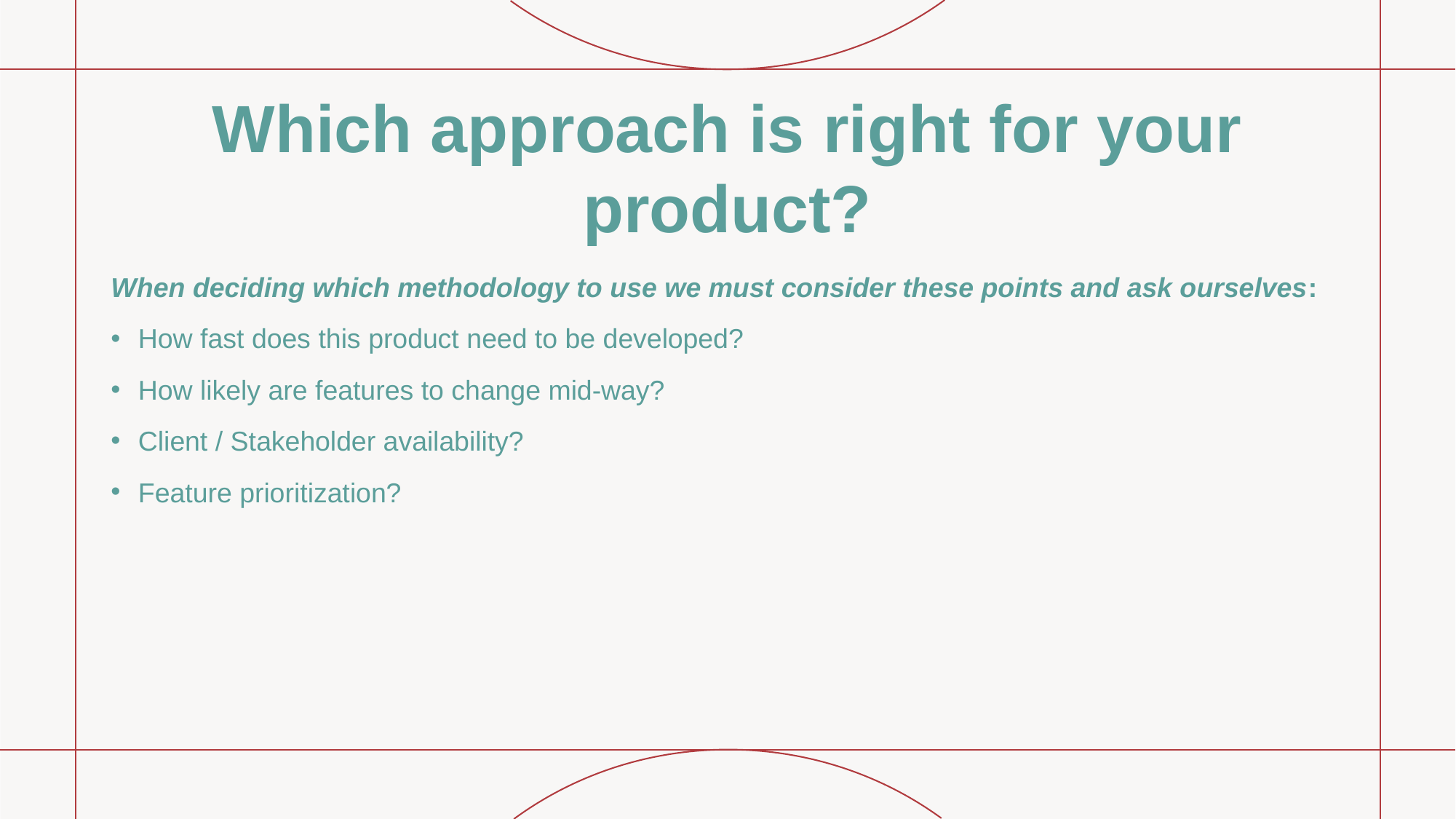

# Which approach is right for your product?
When deciding which methodology to use we must consider these points and ask ourselves:
How fast does this product need to be developed?
How likely are features to change mid-way?
Client / Stakeholder availability?
Feature prioritization?